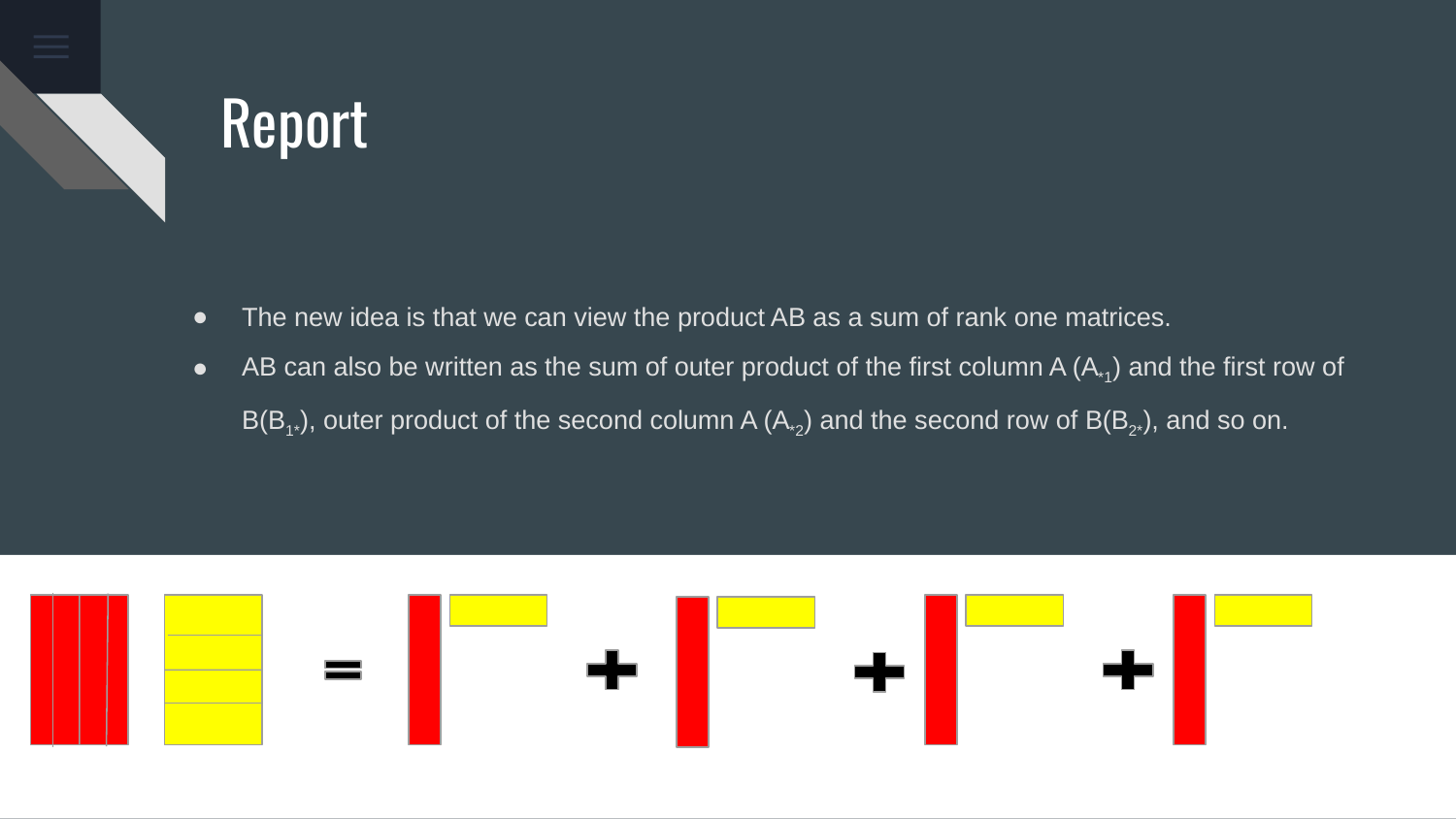

Report
The new idea is that we can view the product AB as a sum of rank one matrices.
AB can also be written as the sum of outer product of the first column A (A*1) and the first row of B(B1*), outer product of the second column A (A*2) and the second row of B(B2*), and so on.